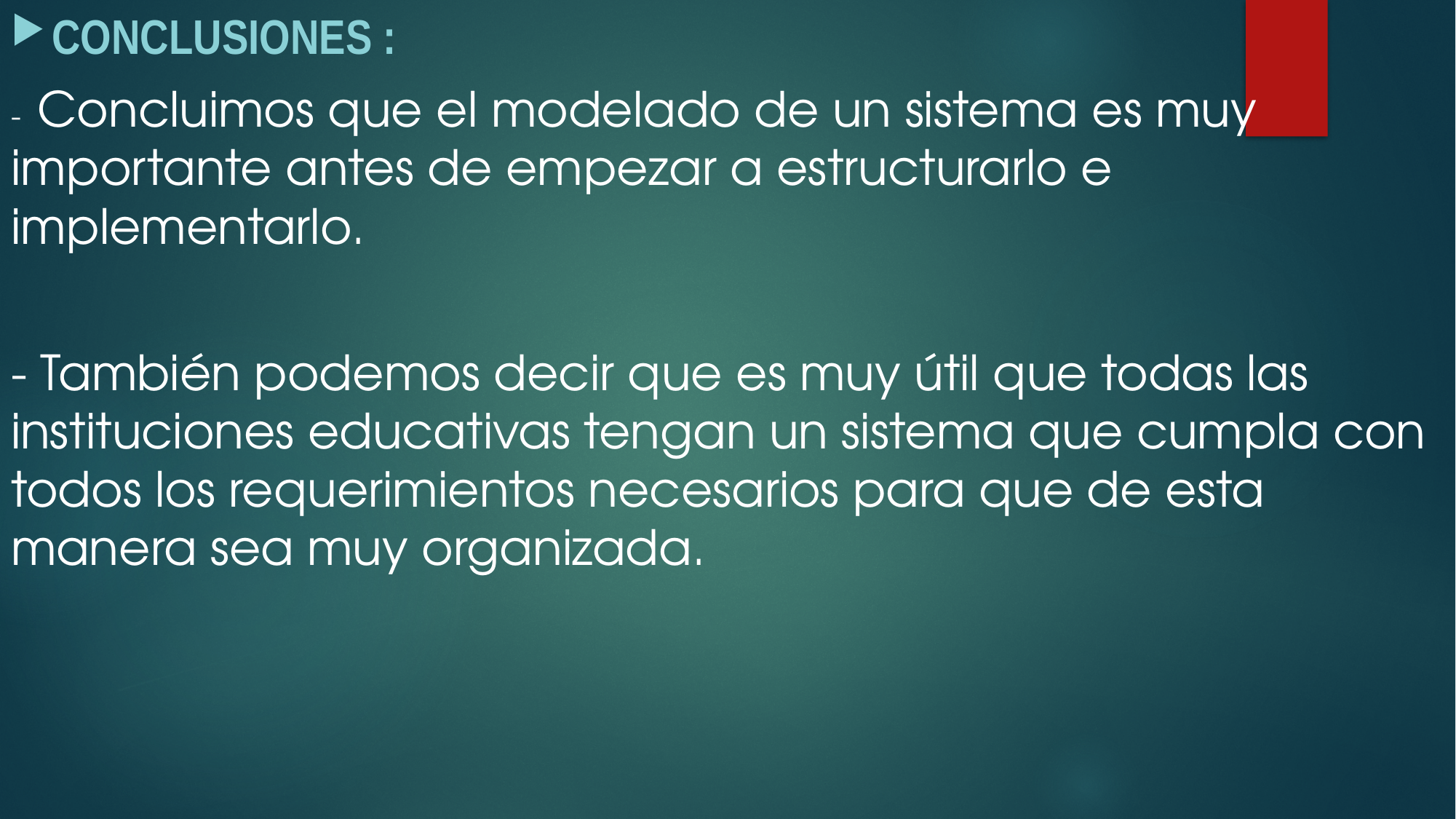

Conclusiones :
-  Concluimos que el modelado de un sistema es muy importante antes de empezar a estructurarlo e implementarlo.

- También podemos decir que es muy útil que todas las instituciones educativas tengan un sistema que cumpla con todos los requerimientos necesarios para que de esta manera sea muy organizada.